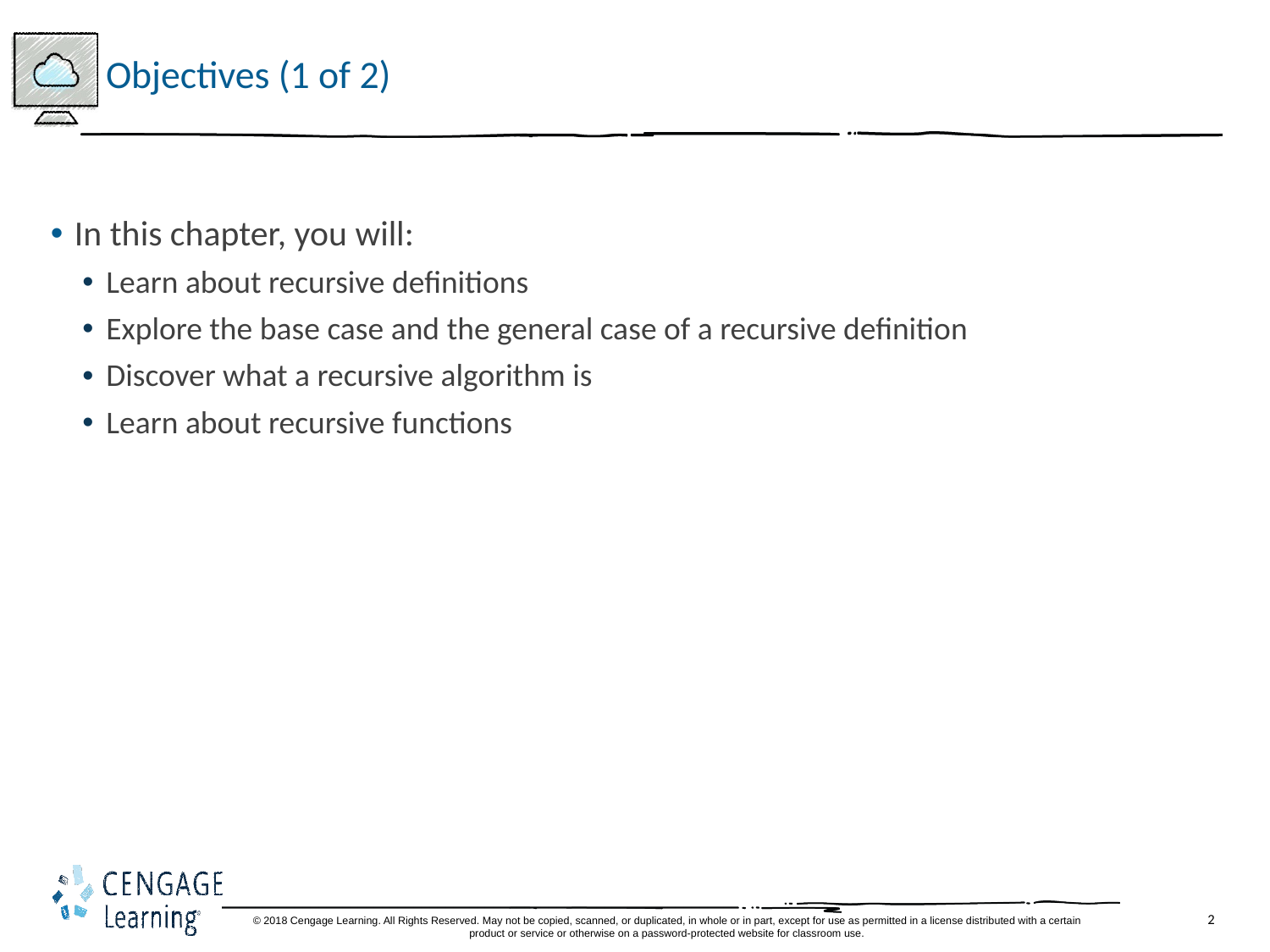

# Objectives (1 of 2)
In this chapter, you will:
Learn about recursive definitions
Explore the base case and the general case of a recursive definition
Discover what a recursive algorithm is
Learn about recursive functions